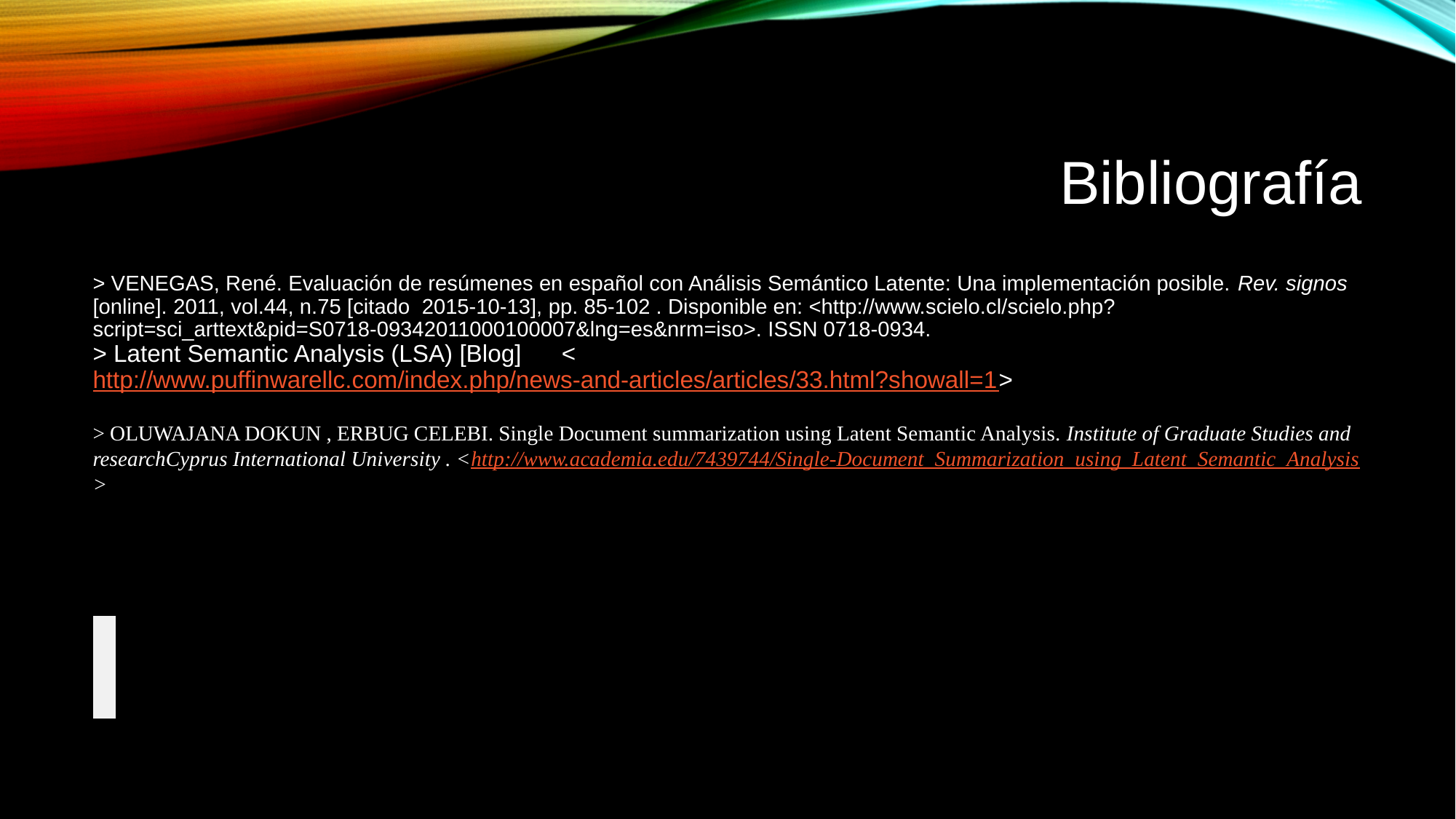

# Bibliografía
> VENEGAS, René. Evaluación de resúmenes en español con Análisis Semántico Latente: Una implementación posible. Rev. signos [online]. 2011, vol.44, n.75 [citado  2015-10-13], pp. 85-102 . Disponible en: <http://www.scielo.cl/scielo.php?script=sci_arttext&pid=S0718-09342011000100007&lng=es&nrm=iso>. ISSN 0718-0934.
> Latent Semantic Analysis (LSA) [Blog]      <http://www.puffinwarellc.com/index.php/news-and-articles/articles/33.html?showall=1>

> OLUWAJANA DOKUN , ERBUG CELEBI. Single Document summarization using Latent Semantic Analysis. Institute of Graduate Studies and researchCyprus International University . <http://www.academia.edu/7439744/Single-Document_Summarization_using_Latent_Semantic_Analysis>